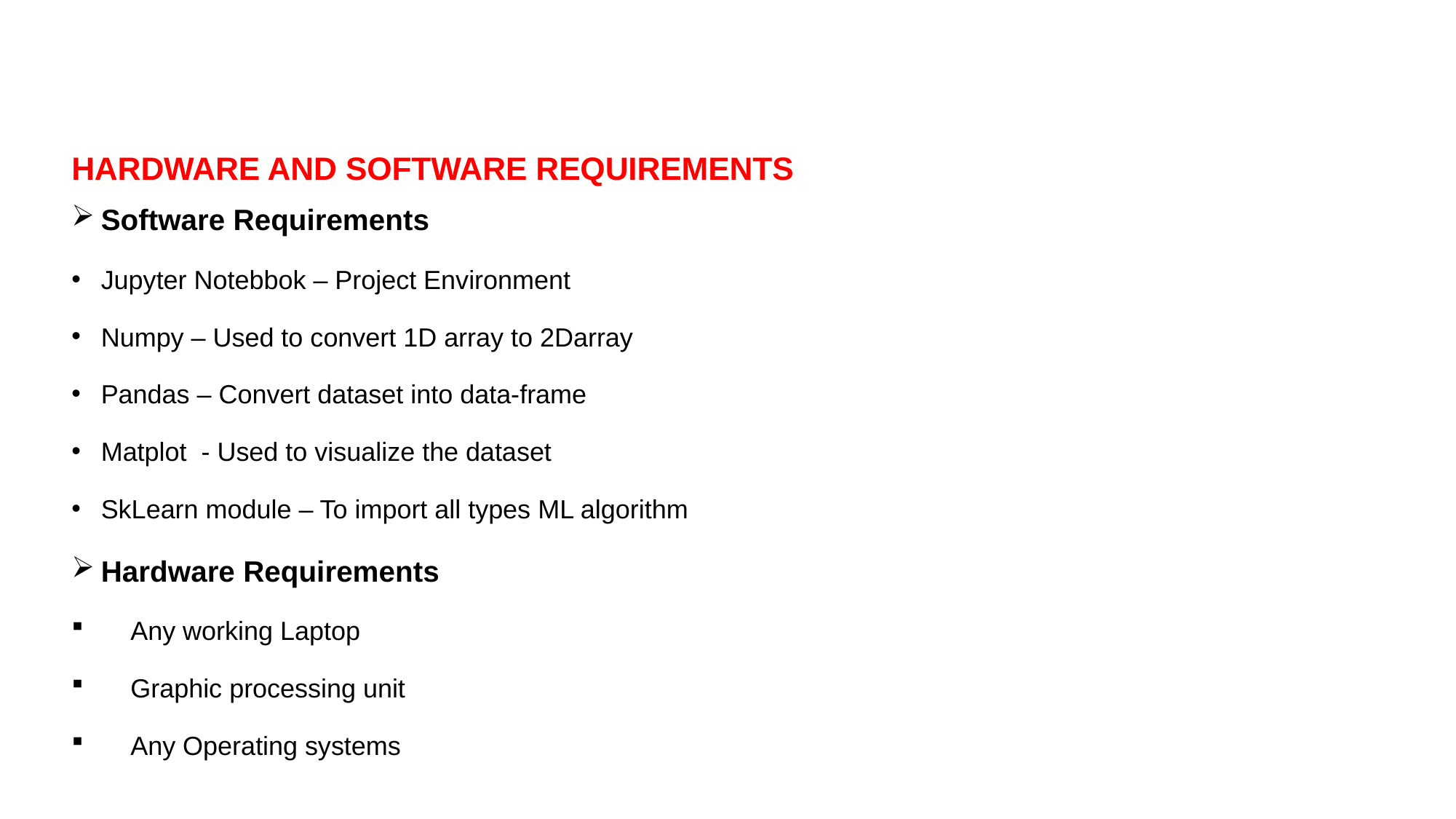

# HARDWARE AND SOFTWARE REQUIREMENTS
Software Requirements
Jupyter Notebbok – Project Environment
Numpy – Used to convert 1D array to 2Darray
Pandas – Convert dataset into data-frame
Matplot  - Used to visualize the dataset
SkLearn module – To import all types ML algorithm
Hardware Requirements
Any working Laptop
Graphic processing unit
Any Operating systems